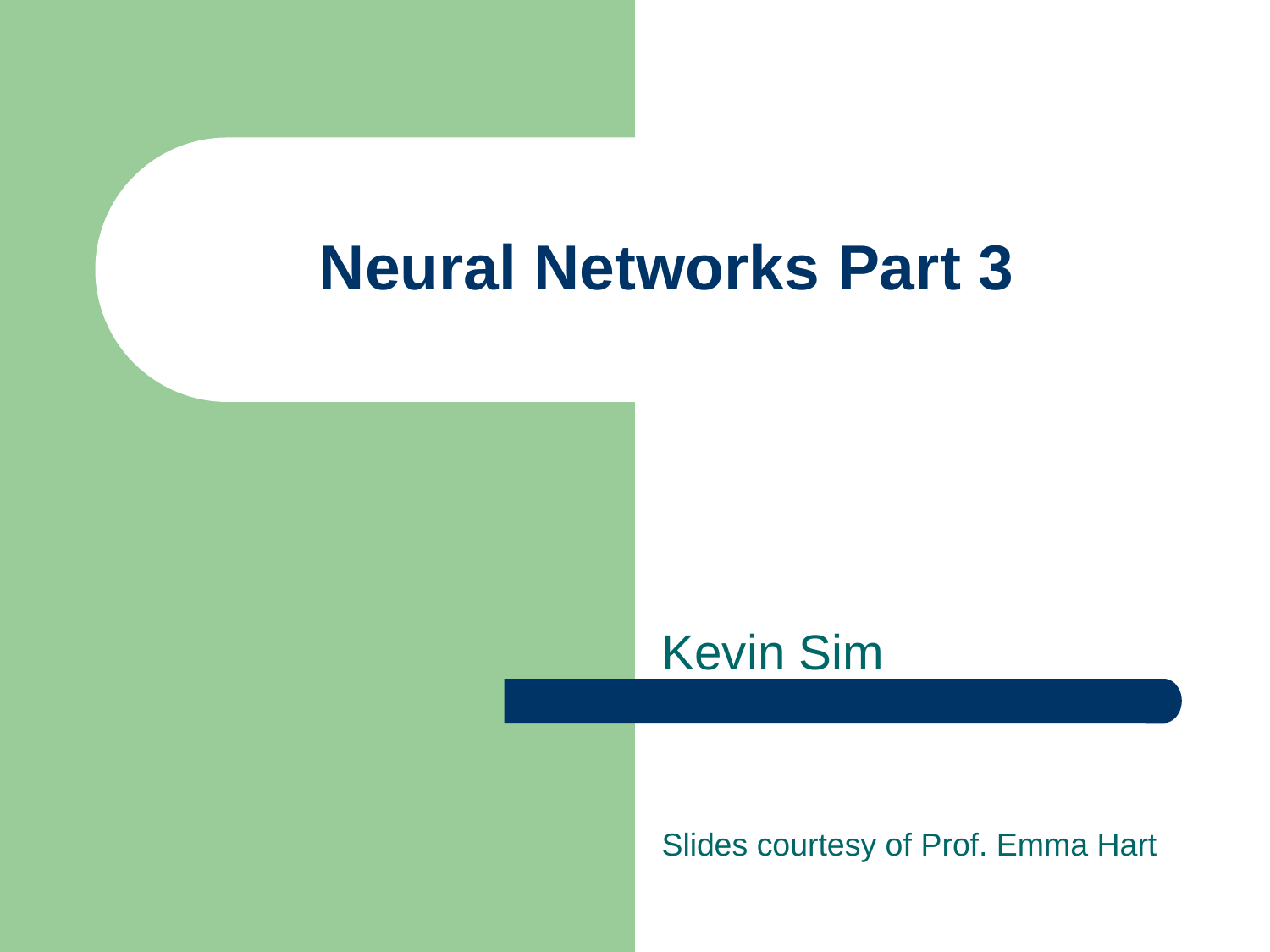

# Neural Networks Part 3
Kevin Sim

Slides courtesy of Prof. Emma Hart